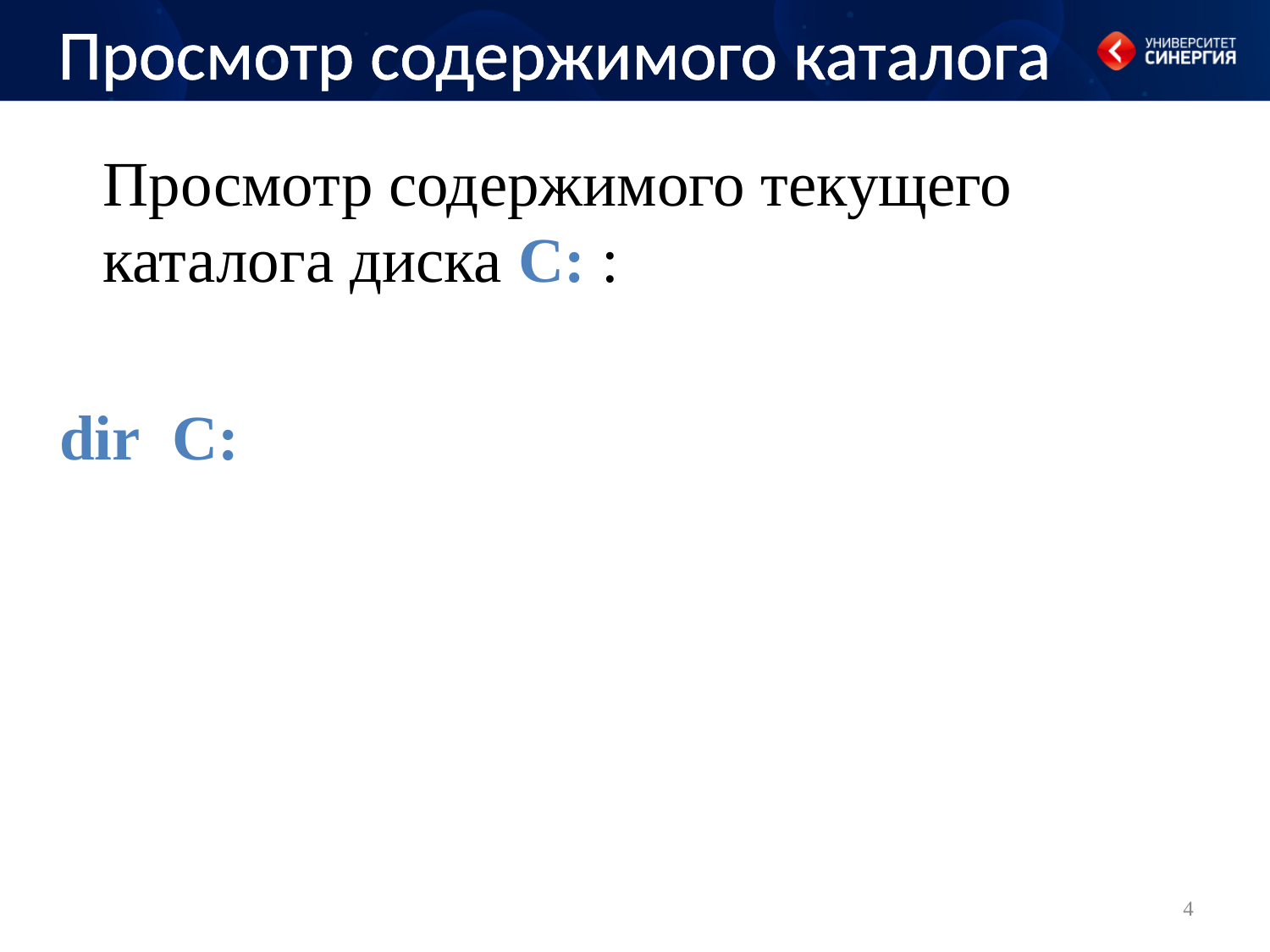

# Просмотр содержимого каталога
Просмотр содержимого текущего каталога диска C: :

  dir  C:

4